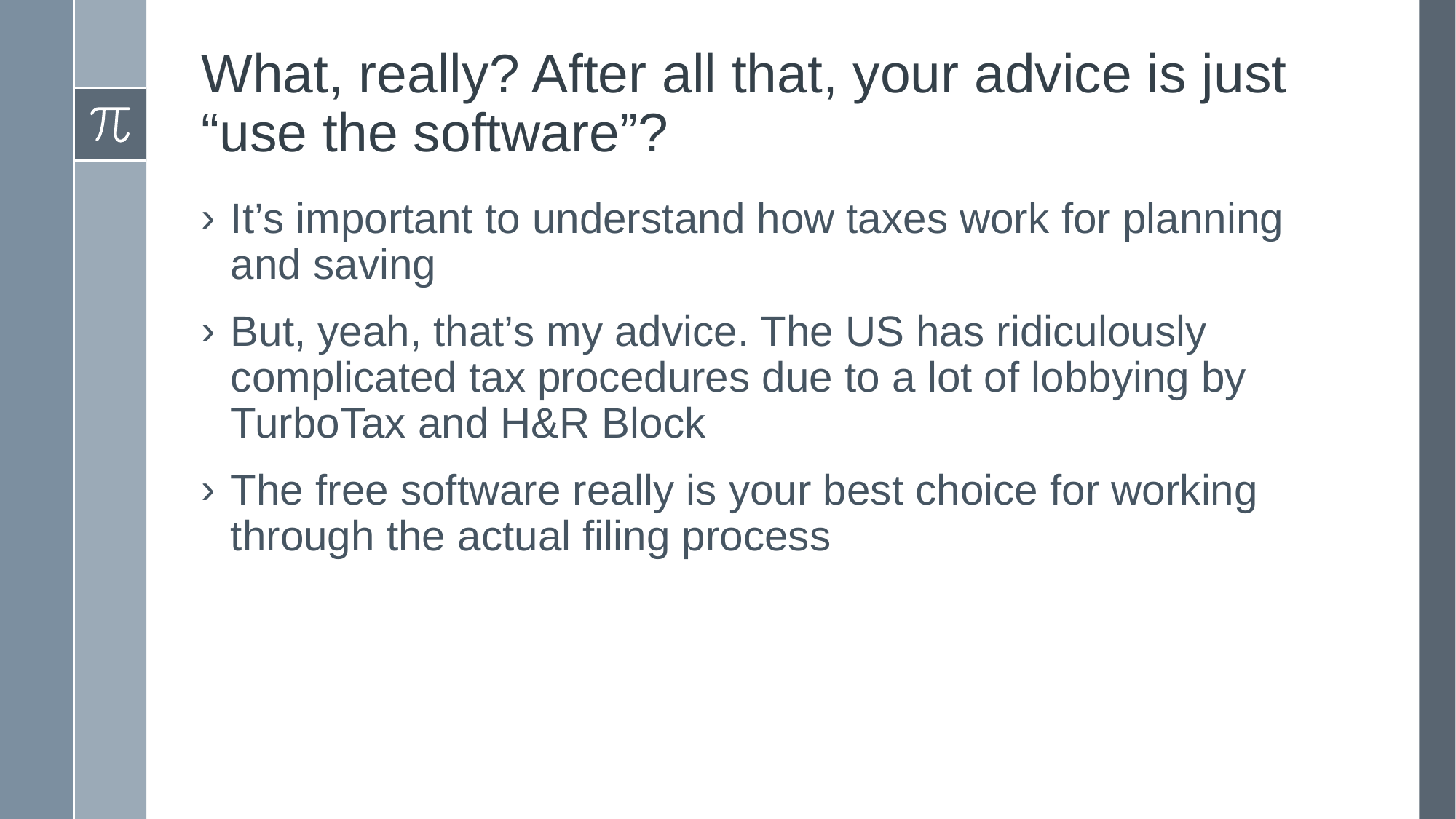

# What, really? After all that, your advice is just “use the software”?
It’s important to understand how taxes work for planning and saving
But, yeah, that’s my advice. The US has ridiculously complicated tax procedures due to a lot of lobbying by TurboTax and H&R Block
The free software really is your best choice for working through the actual filing process